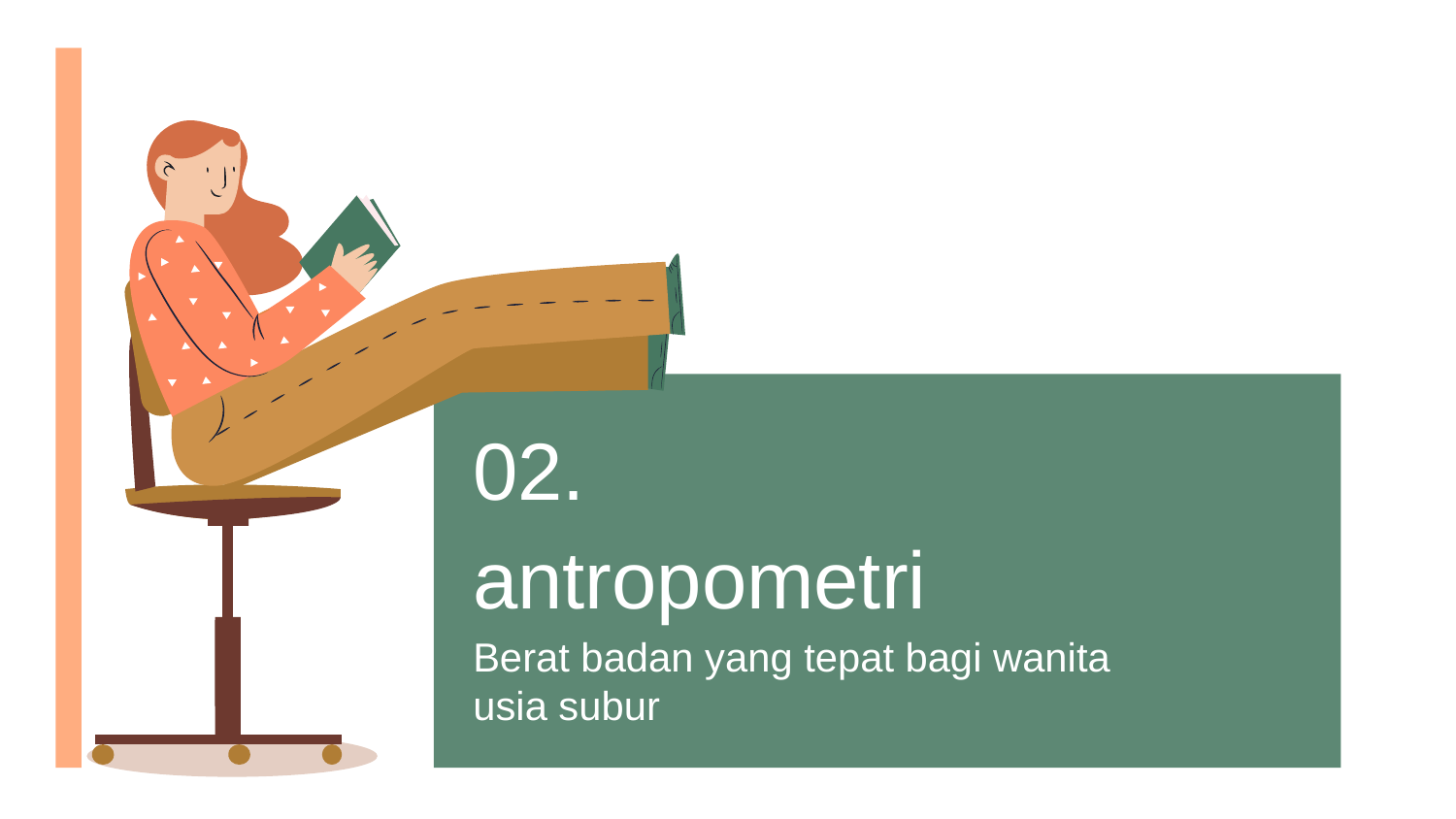

02.

# antropometri

Berat badan yang tepat bagi wanita usia subur